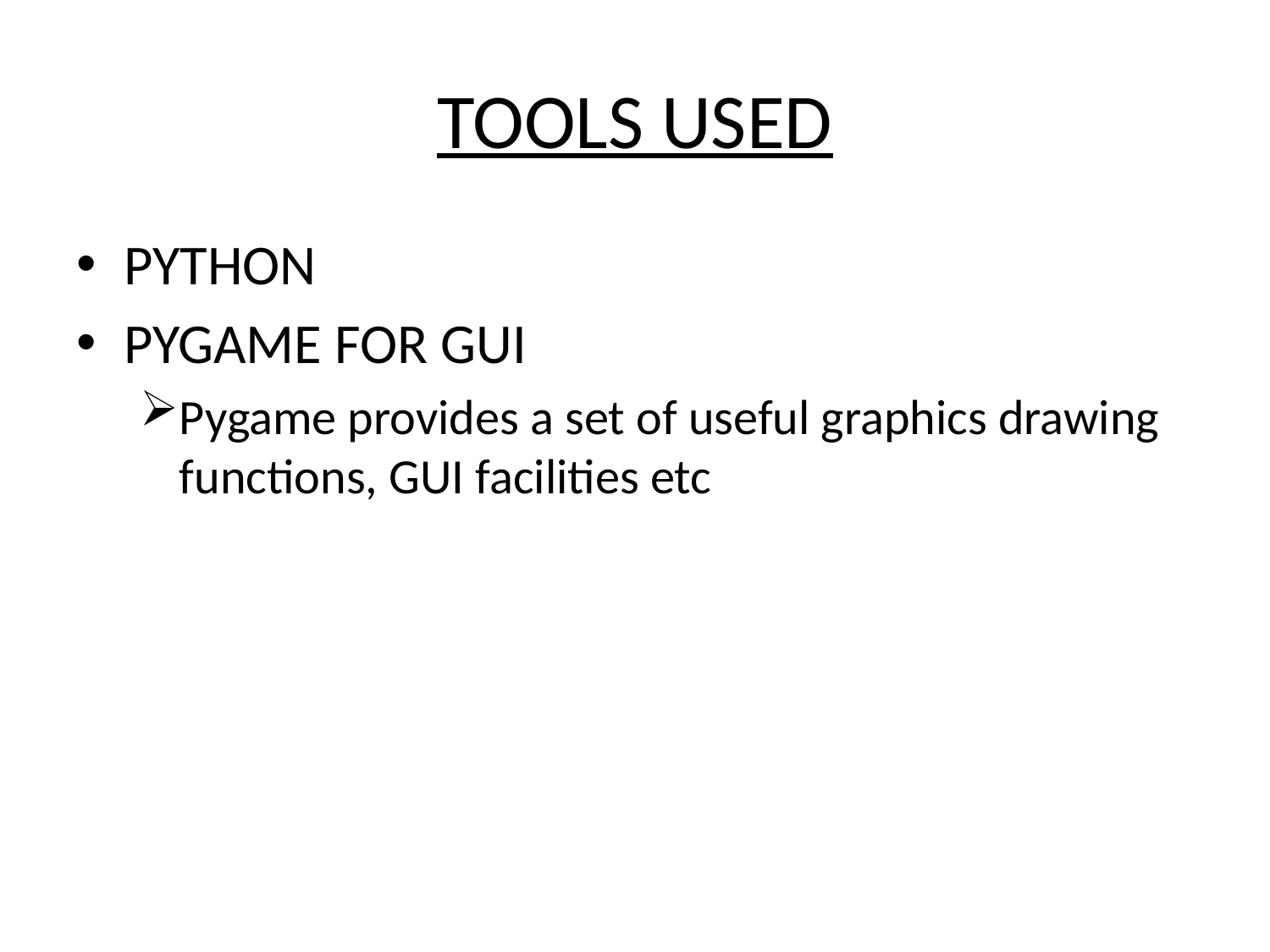

# TOOLS USED
PYTHON
PYGAME FOR GUI
Pygame provides a set of useful graphics drawing functions, GUI facilities etc